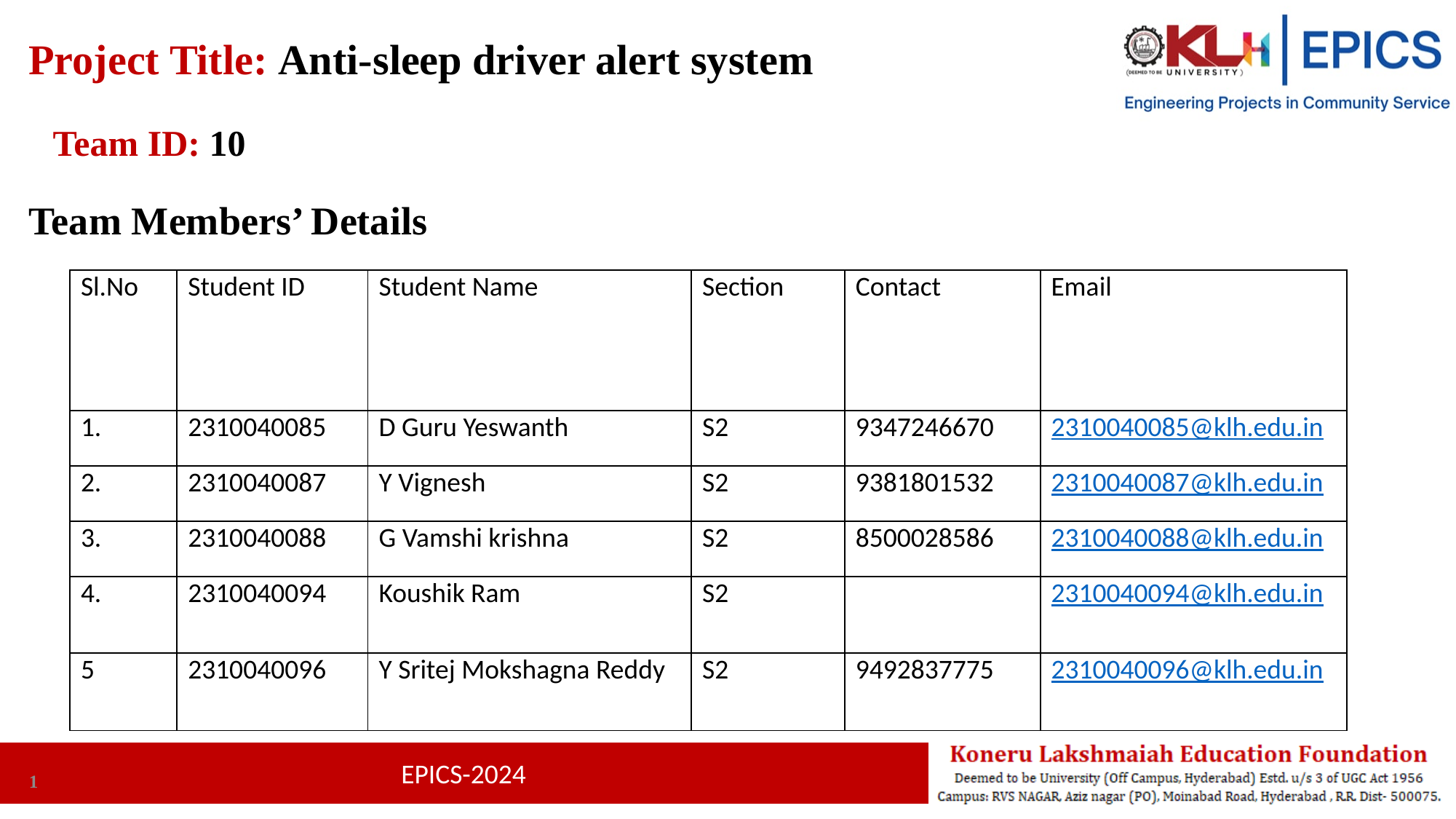

Project Title: Anti-sleep driver alert system
Team ID: 10
Team Members’ Details
| Sl.No | Student ID | Student Name | Section | Contact | Email |
| --- | --- | --- | --- | --- | --- |
| 1. | 2310040085 | D Guru Yeswanth | S2 | 9347246670 | 2310040085@klh.edu.in |
| 2. | 2310040087 | Y Vignesh | S2 | 9381801532 | 2310040087@klh.edu.in |
| 3. | 2310040088 | G Vamshi krishna | S2 | 8500028586 | 2310040088@klh.edu.in |
| 4. | 2310040094 | Koushik Ram | S2 |  | 2310040094@klh.edu.in |
| 5 | 2310040096 | Y Sritej Mokshagna Reddy | S2 | 9492837775 | 2310040096@klh.edu.in |
1